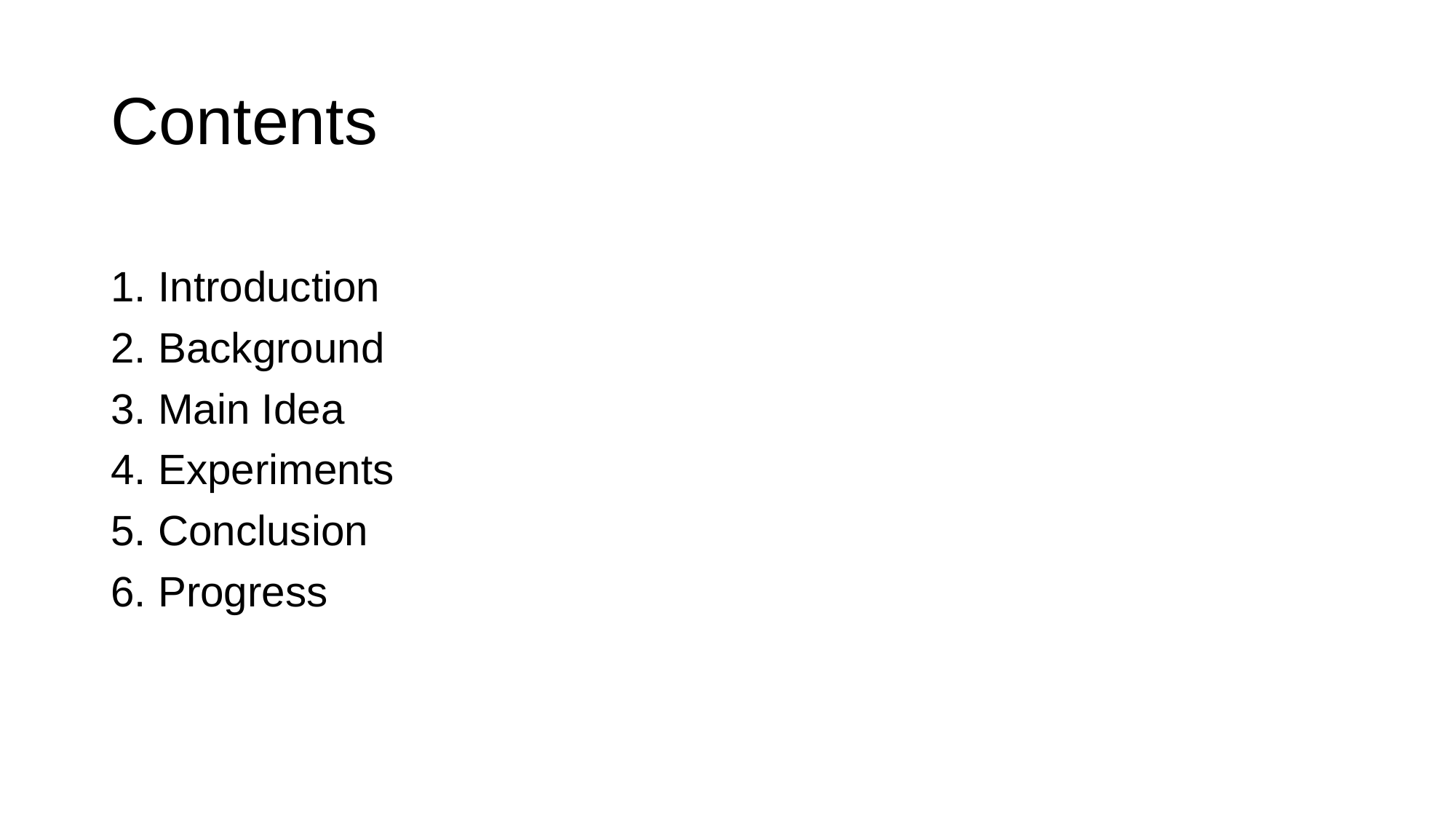

# Contents
1. Introduction
2. Background
3. Main Idea
4. Experiments
5. Conclusion
6. Progress